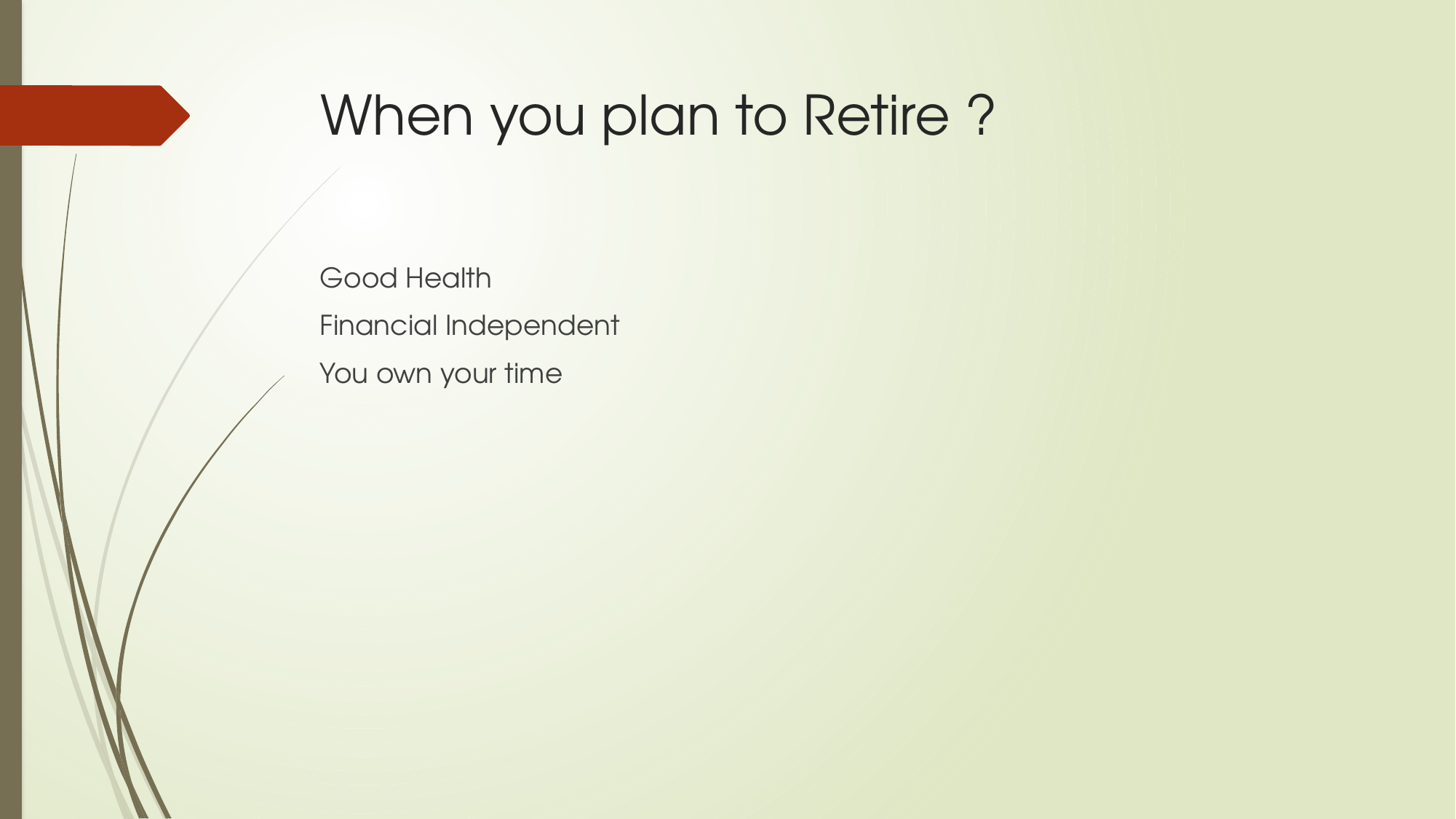

# When you plan to Retire ?
Good Health
Financial Independent
You own your time